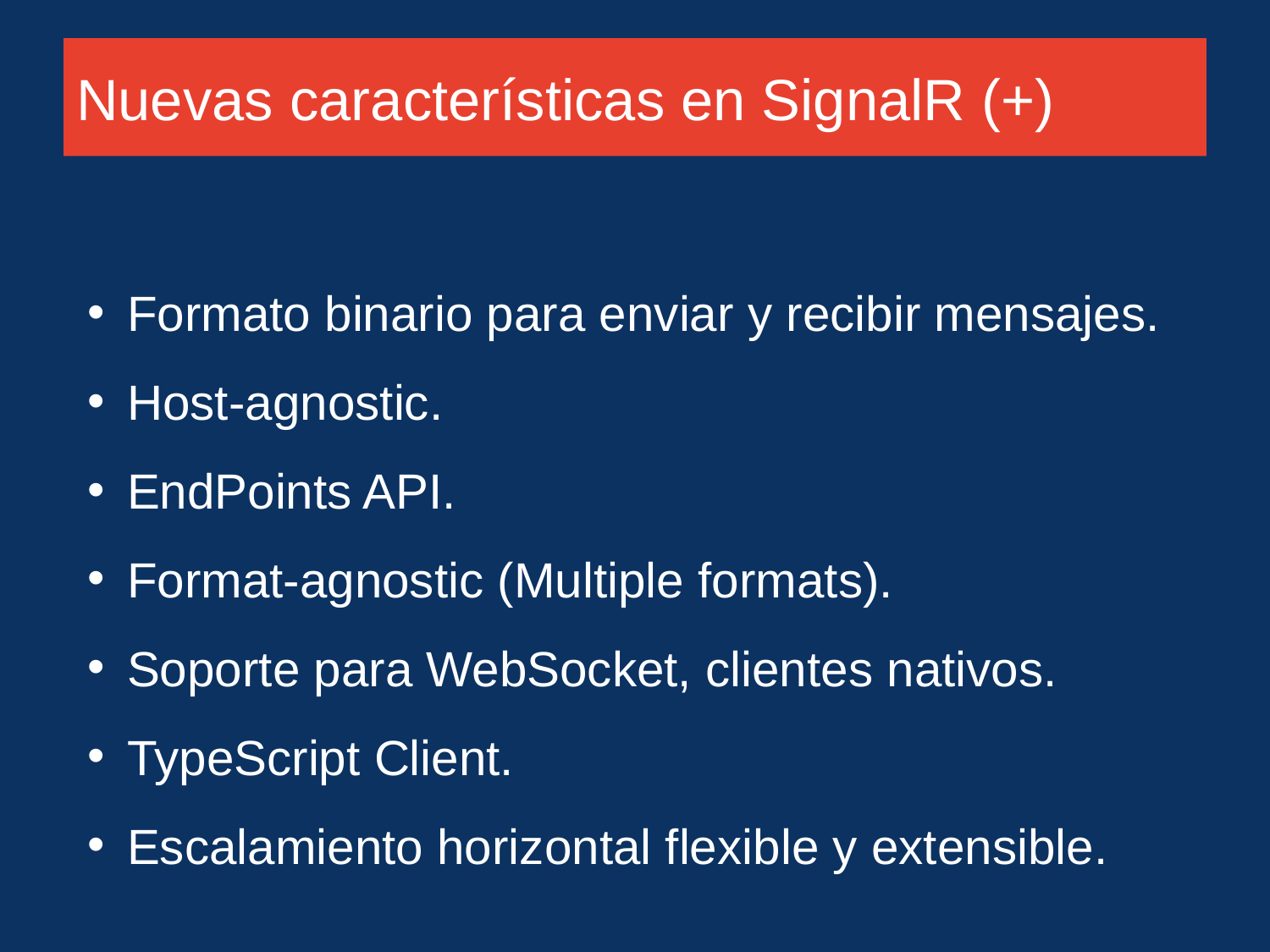

# Nuevas características en SignalR (+)
Formato binario para enviar y recibir mensajes.
Host-agnostic.
EndPoints API.
Format-agnostic (Multiple formats).
Soporte para WebSocket, clientes nativos.
TypeScript Client.
Escalamiento horizontal flexible y extensible.